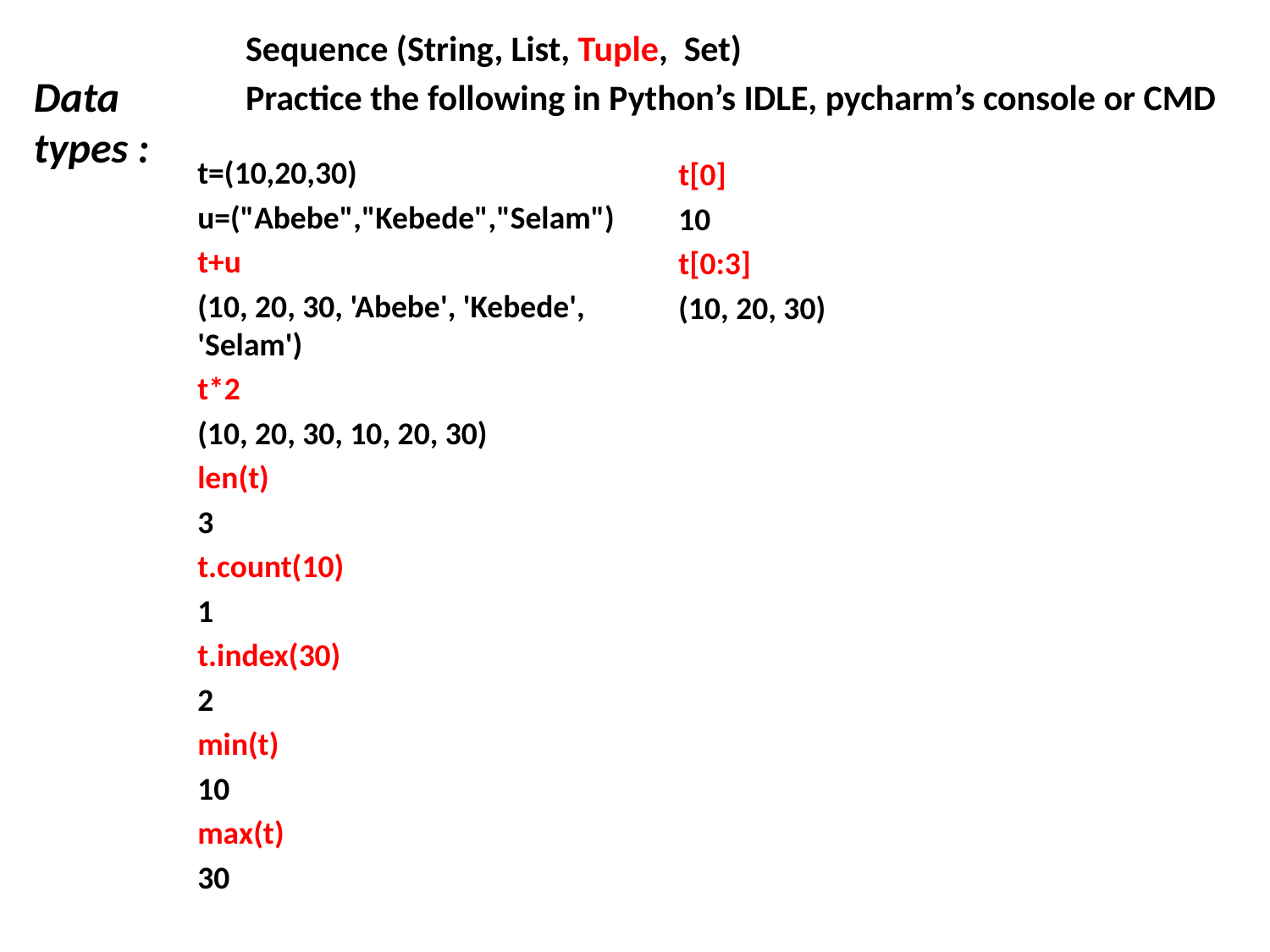

Sequence (String, List, Tuple,  Set)
Practice the following in Python’s IDLE, pycharm’s console or CMD

Data types :
t=(10,20,30)
u=("Abebe","Kebede","Selam")
t+u
(10, 20, 30, 'Abebe', 'Kebede', 'Selam')
t*2
(10, 20, 30, 10, 20, 30)
len(t)
3
t.count(10)
1
t.index(30)
2
min(t)
10
max(t)
30
t[0]
10
t[0:3]
(10, 20, 30)